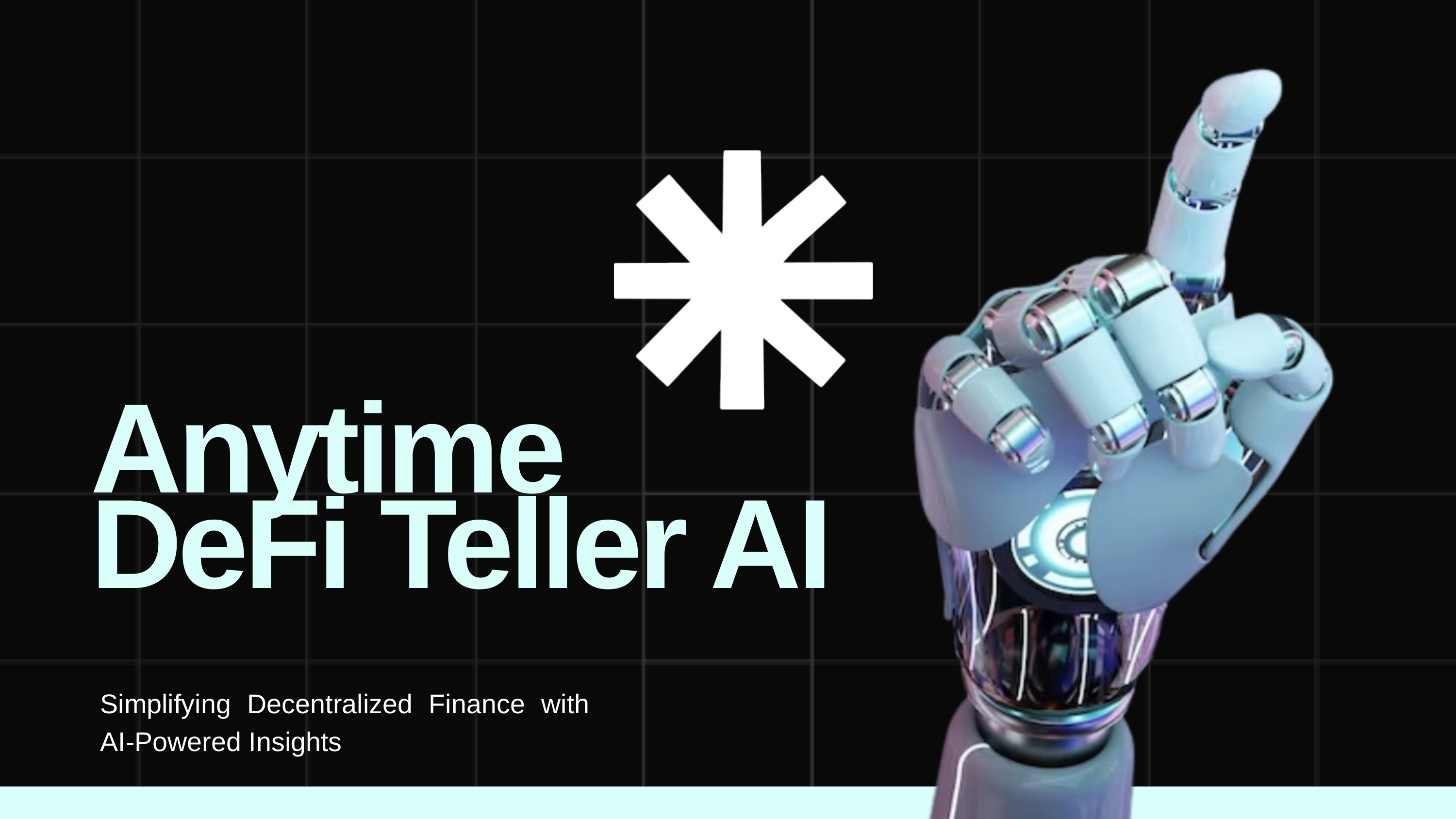

Anytime
DeFi Teller AI

Simplifying Decentralized Finance with AI-Powered Insights